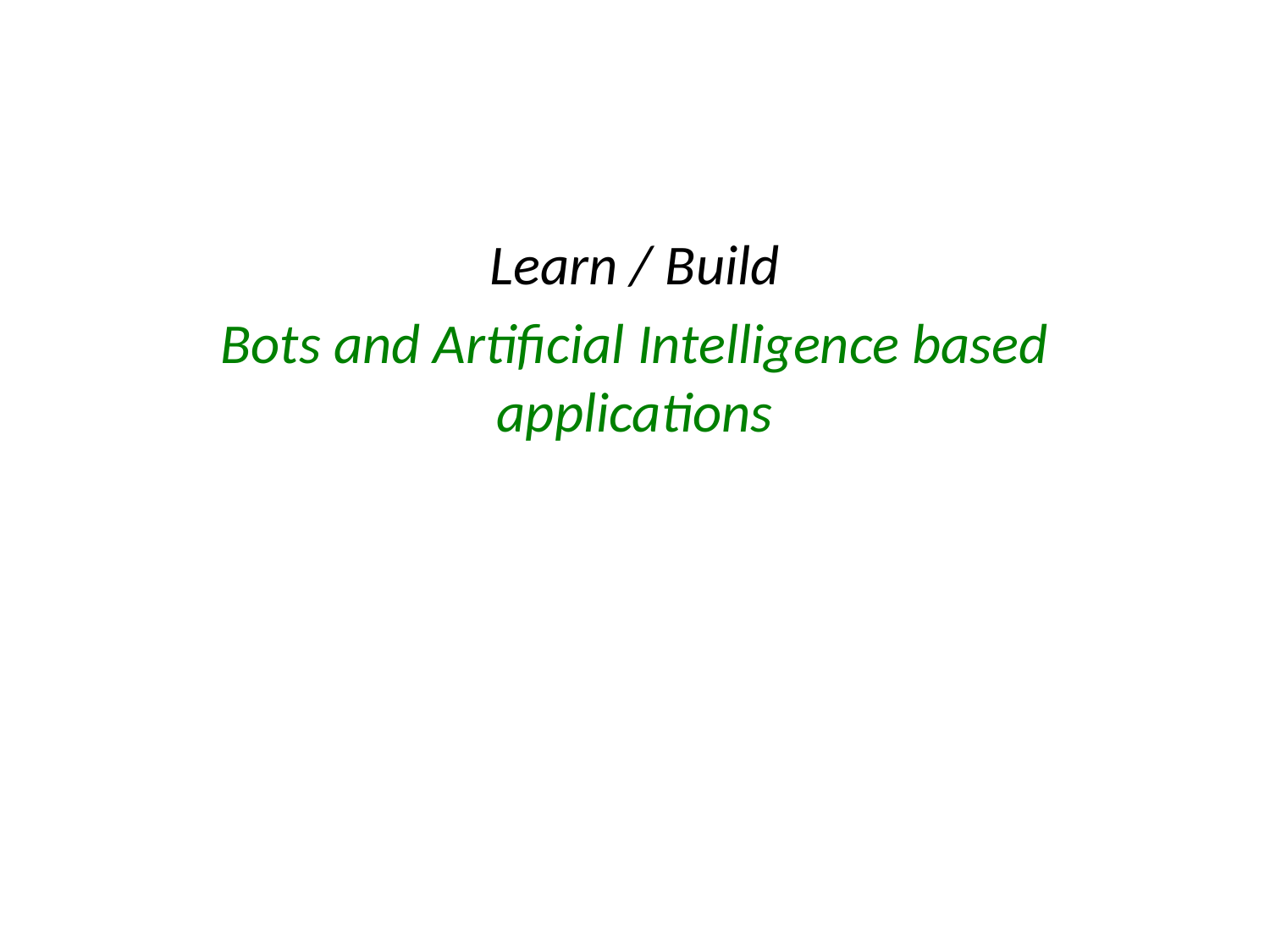

Learn / Build
Bots and Artificial Intelligence based applications